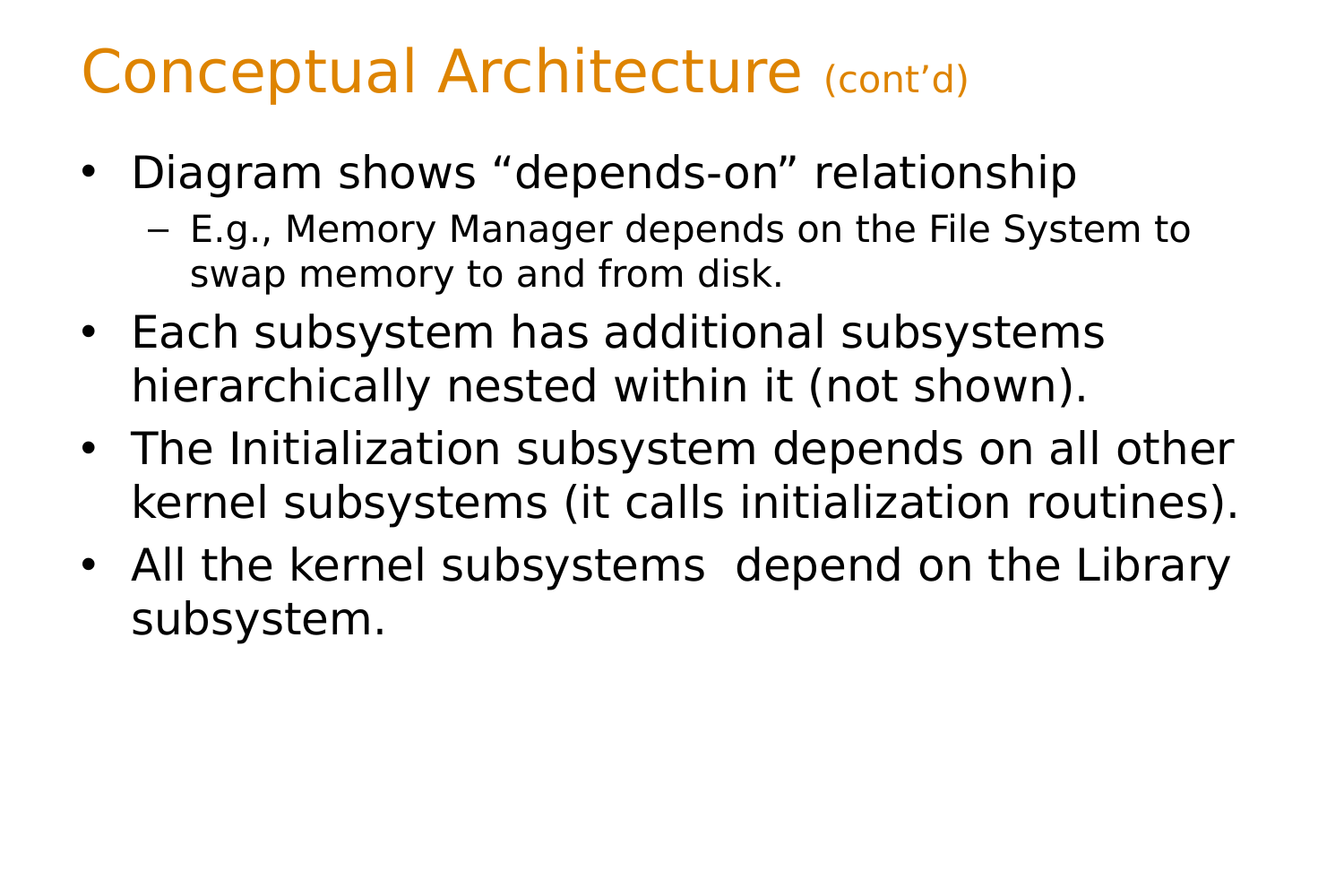

# Conceptual Architecture (cont’d)
Diagram shows “depends-on” relationship
E.g., Memory Manager depends on the File System to swap memory to and from disk.
Each subsystem has additional subsystems hierarchically nested within it (not shown).
The Initialization subsystem depends on all other kernel subsystems (it calls initialization routines).
All the kernel subsystems  depend on the Library subsystem.